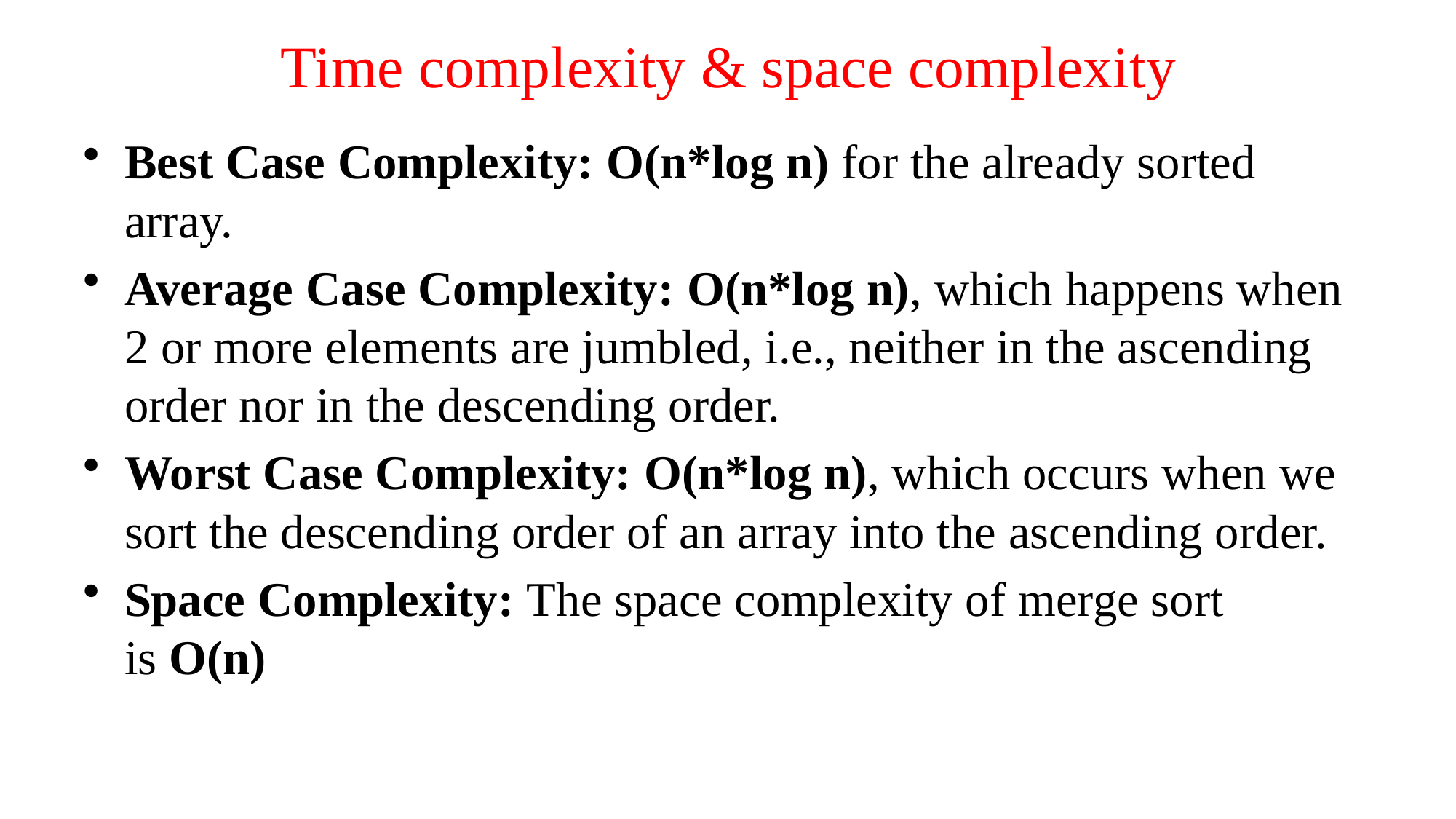

# Time complexity & space complexity
Best Case Complexity: O(n*log n) for the already sorted array.
Average Case Complexity: O(n*log n), which happens when 2 or more elements are jumbled, i.e., neither in the ascending order nor in the descending order.
Worst Case Complexity: O(n*log n), which occurs when we sort the descending order of an array into the ascending order.
Space Complexity: The space complexity of merge sort is O(n)